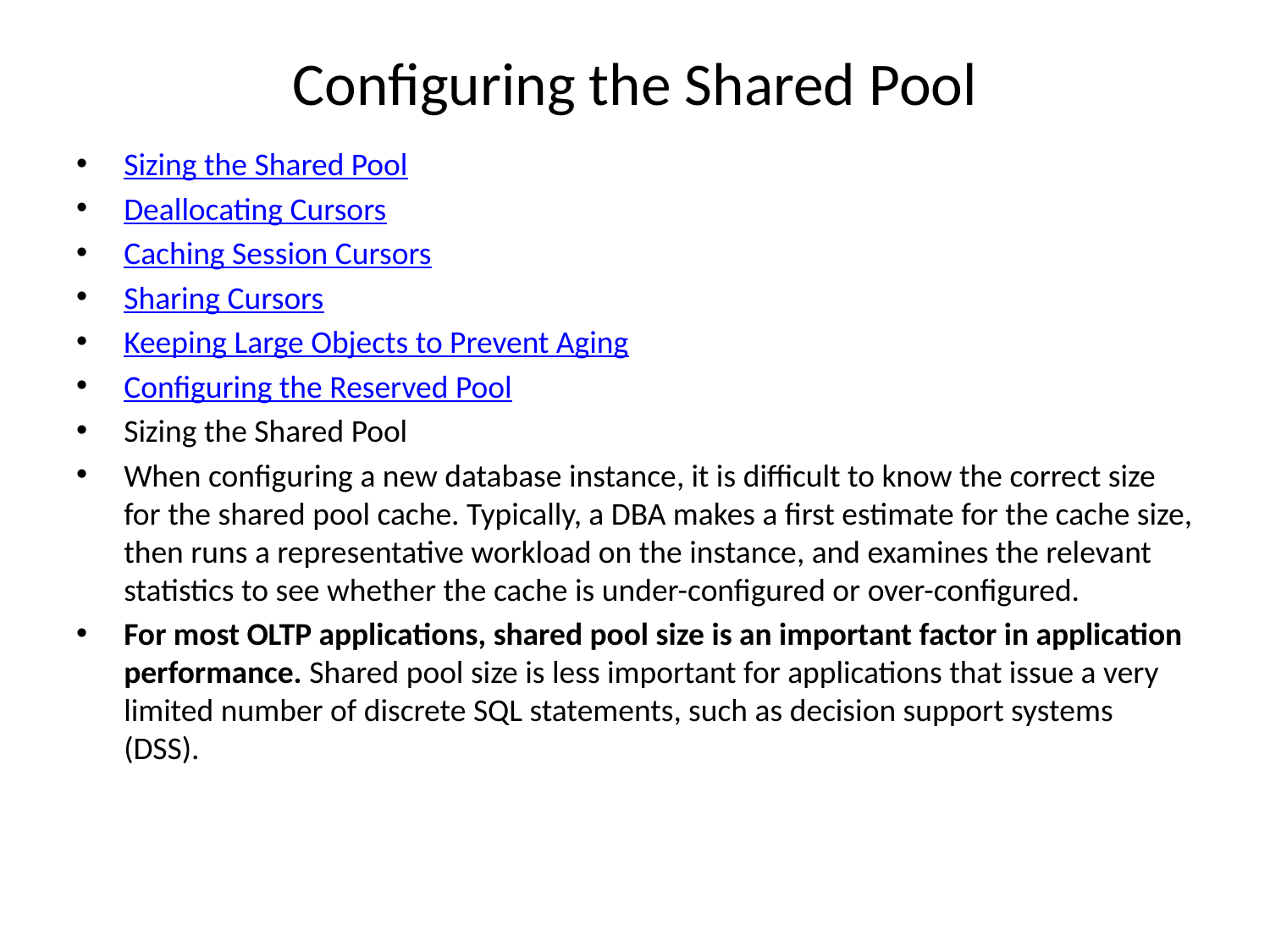

# Configuring the Shared Pool
Sizing the Shared Pool
Deallocating Cursors
Caching Session Cursors
Sharing Cursors
Keeping Large Objects to Prevent Aging
Configuring the Reserved Pool
Sizing the Shared Pool
When configuring a new database instance, it is difficult to know the correct size for the shared pool cache. Typically, a DBA makes a first estimate for the cache size, then runs a representative workload on the instance, and examines the relevant statistics to see whether the cache is under-configured or over-configured.
For most OLTP applications, shared pool size is an important factor in application performance. Shared pool size is less important for applications that issue a very limited number of discrete SQL statements, such as decision support systems (DSS).